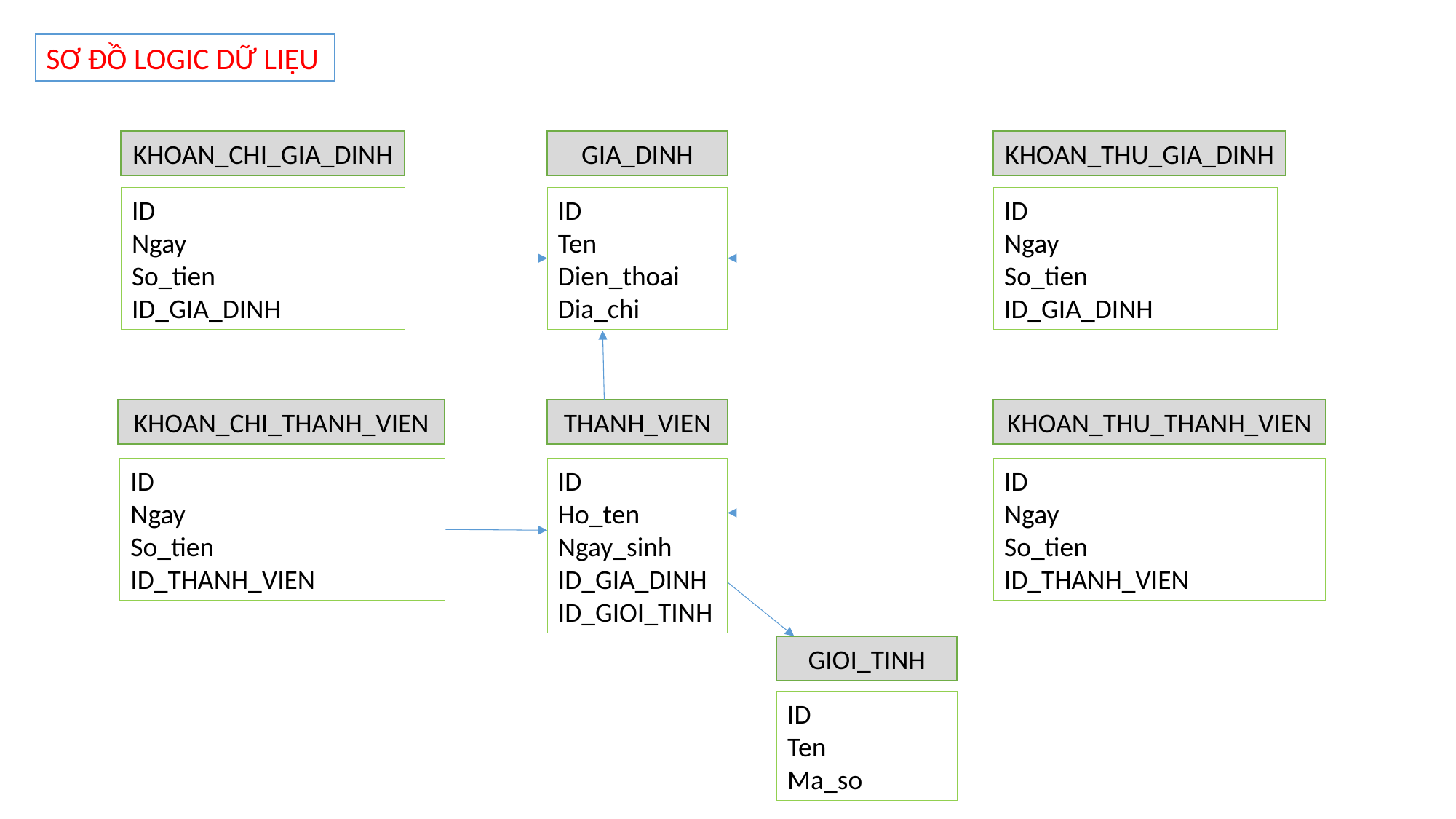

SƠ ĐỒ LOGIC DỮ LIỆU
KHOAN_THU_GIA_DINH
KHOAN_CHI_GIA_DINH
GIA_DINH
ID
Ten Dien_thoai
Dia_chi
ID
Ngay
So_tien
ID_GIA_DINH
ID
Ngay
So_tien
ID_GIA_DINH
KHOAN_THU_THANH_VIEN
KHOAN_CHI_THANH_VIEN
THANH_VIEN
ID
Ngay
So_tien
ID_THANH_VIEN
ID
Ho_ten
Ngay_sinh
ID_GIA_DINH
ID_GIOI_TINH
ID
Ngay
So_tien
ID_THANH_VIEN
GIOI_TINH
ID
Ten
Ma_so